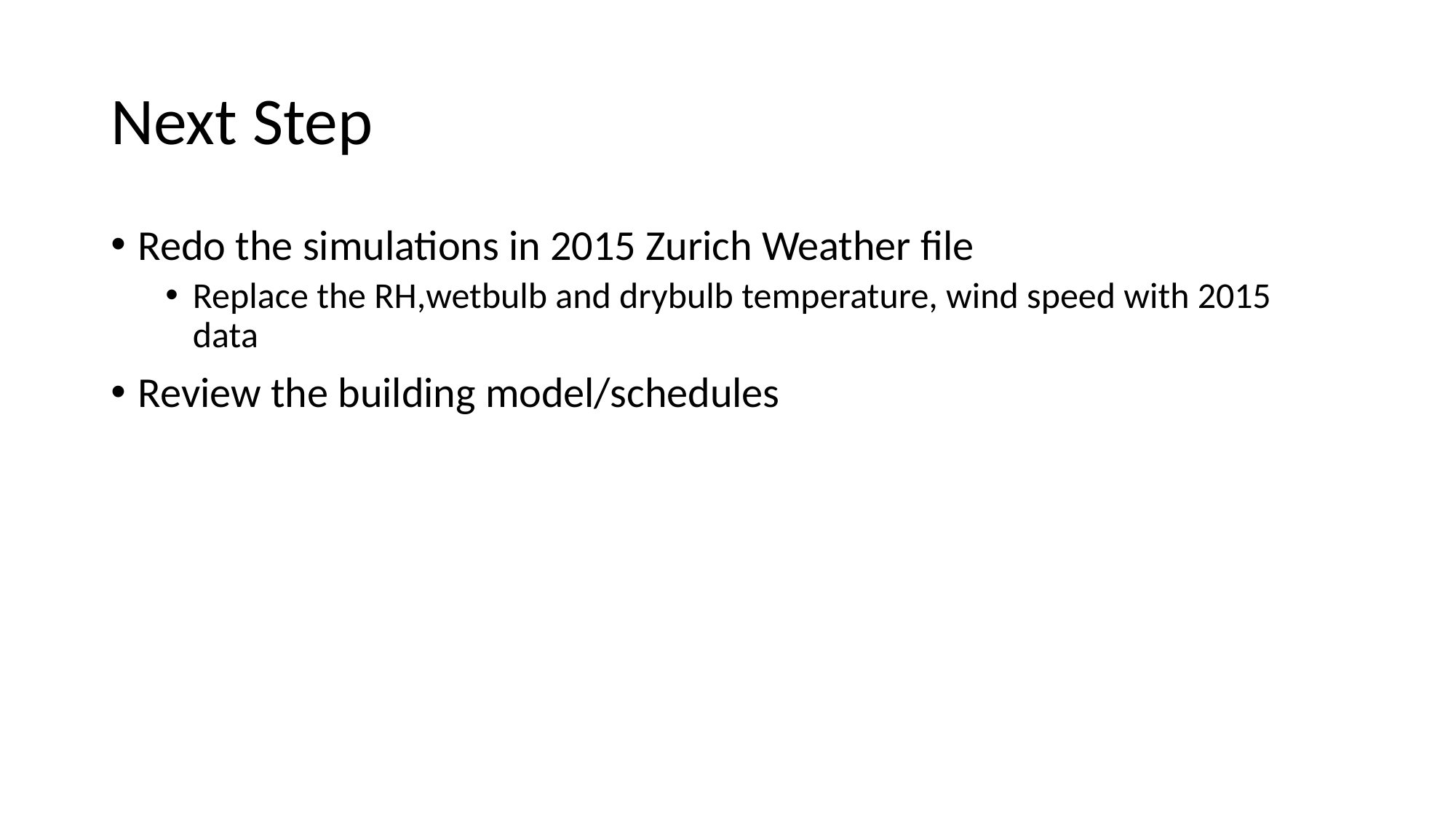

# Next Step
Redo the simulations in 2015 Zurich Weather file
Replace the RH,wetbulb and drybulb temperature, wind speed with 2015 data
Review the building model/schedules